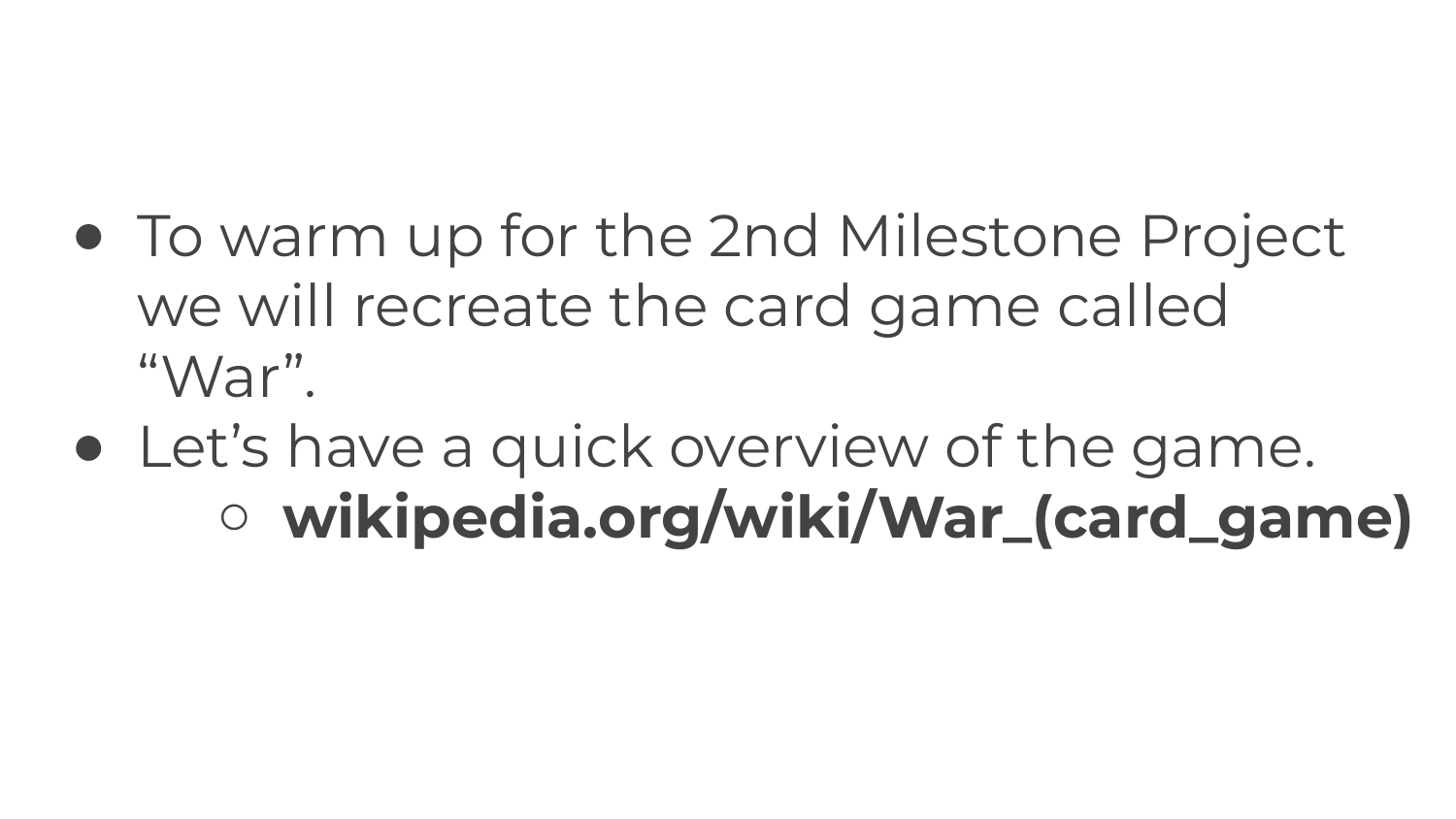

To warm up for the 2nd Milestone Project we will recreate the card game called “War”.
Let’s have a quick overview of the game.
wikipedia.org/wiki/War_(card_game)